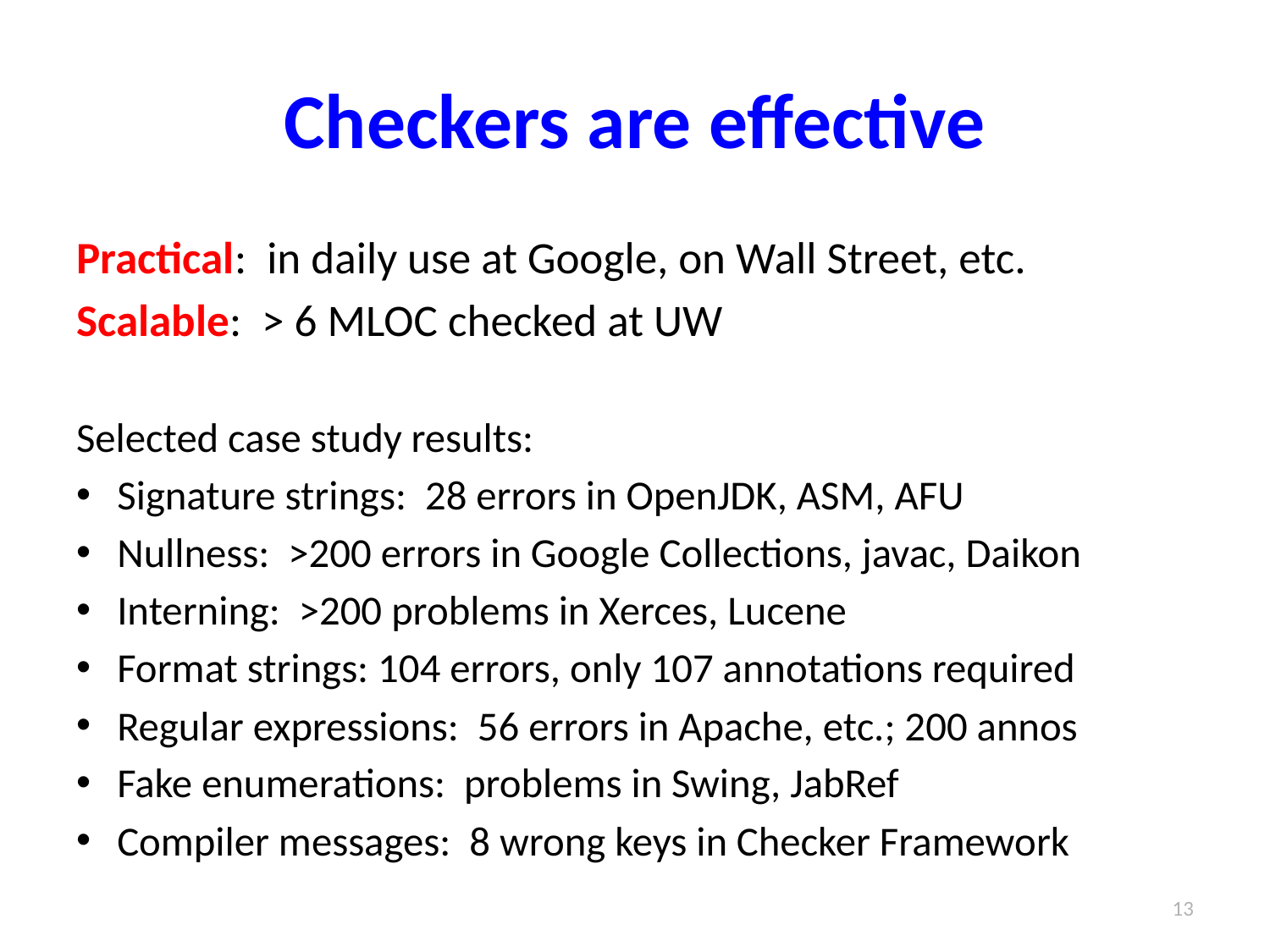

# Checkers are effective
Practical:  in daily use at Google, on Wall Street, etc.
Scalable:  > 6 MLOC checked at UW

Selected case study results:
Signature strings:  28 errors in OpenJDK, ASM, AFU
Nullness:  >200 errors in Google Collections, javac, Daikon
Interning:  >200 problems in Xerces, Lucene
Format strings: 104 errors, only 107 annotations required
Regular expressions:  56 errors in Apache, etc.; 200 annos
Fake enumerations:  problems in Swing, JabRef
Compiler messages:  8 wrong keys in Checker Framework

13